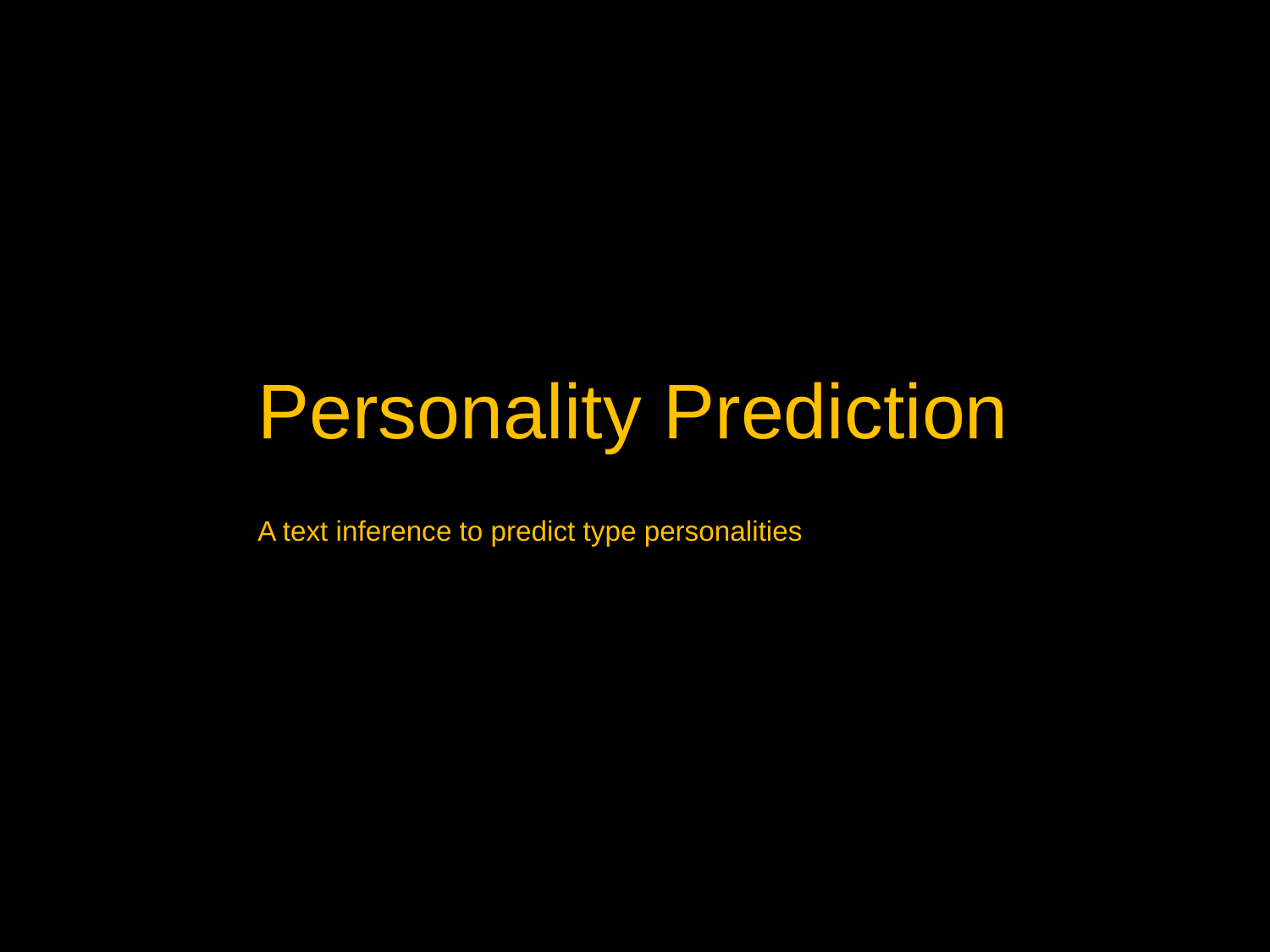

# Personality Prediction A text inference to predict type personalities